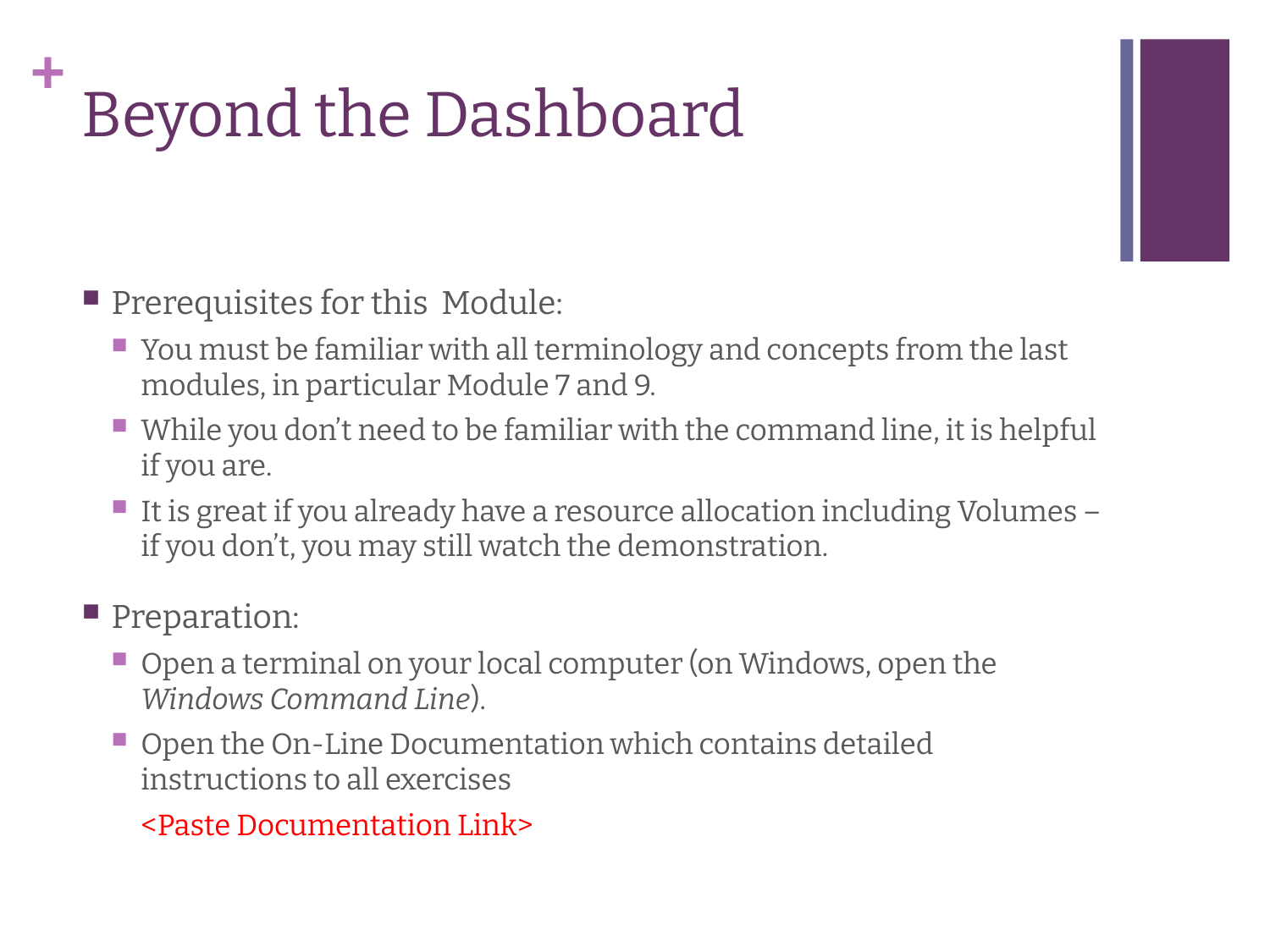

# Beyond the Dashboard
Prerequisites for this  Module:
You must be familiar with all terminology and concepts from the last modules, in particular Module 7 and 9.
While you don’t need to be familiar with the command line, it is helpful if you are.
It is great if you already have a resource allocation including Volumes – if you don’t, you may still watch the demonstration.
Preparation:
Open a terminal on your local computer (on Windows, open the Windows Command Line).
Open the On-Line Documentation which contains detailed instructions to all exercises
<Paste Documentation Link>